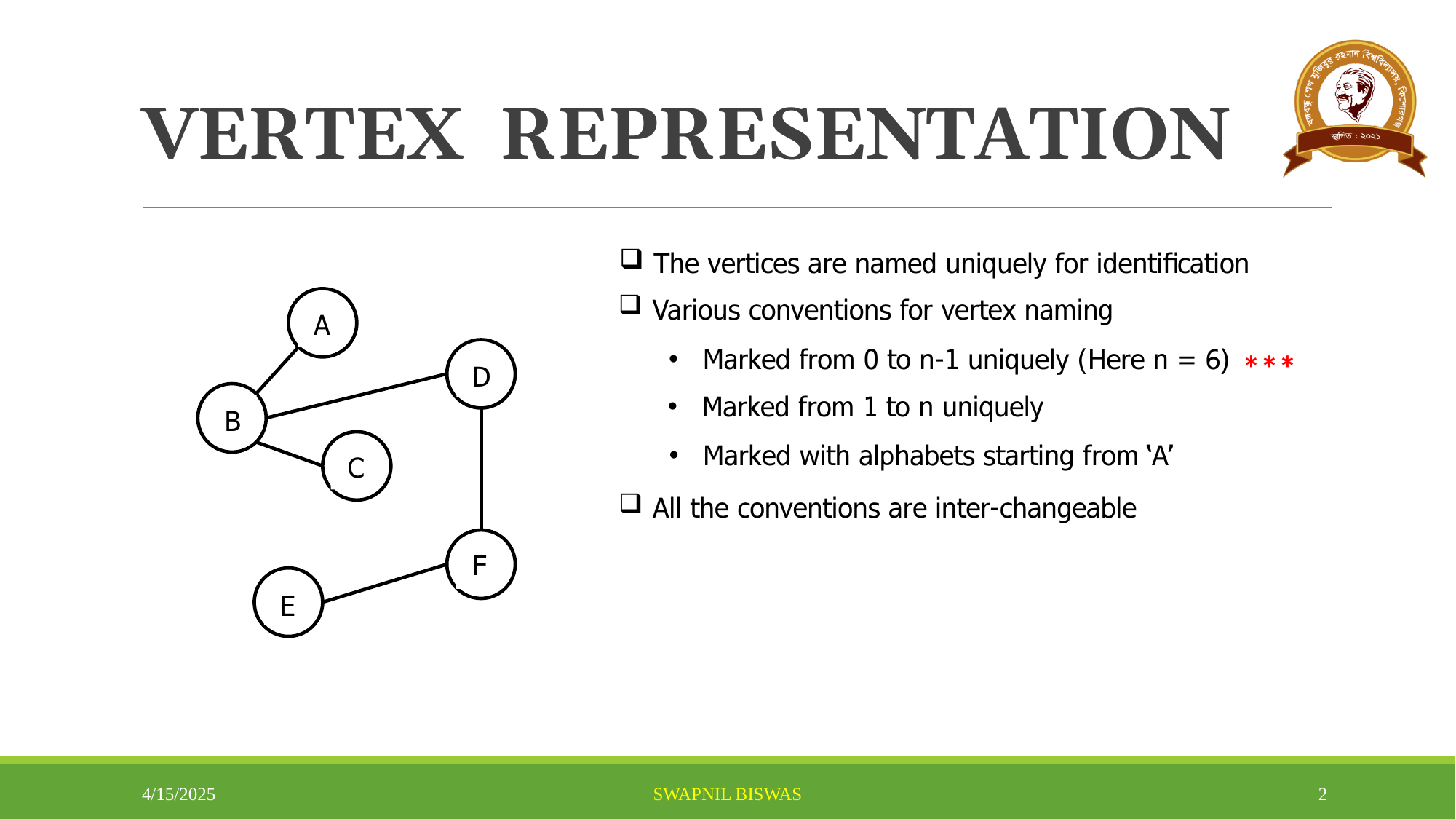

# VERTEX  REPRESENTATION
The vertices are named uniquely for identification
Various conventions for vertex naming

6
2
1
3
5
4
0

A
D
B
C
F
E
Marked from 0 to n-1 uniquely (Here n = 6)

***
2

Marked from 1 to n uniquely
1

Marked with alphabets starting from ‘A’
3
All the conventions are inter-changeable

5

4
4/15/2025
SWAPNIL BISWAS
2